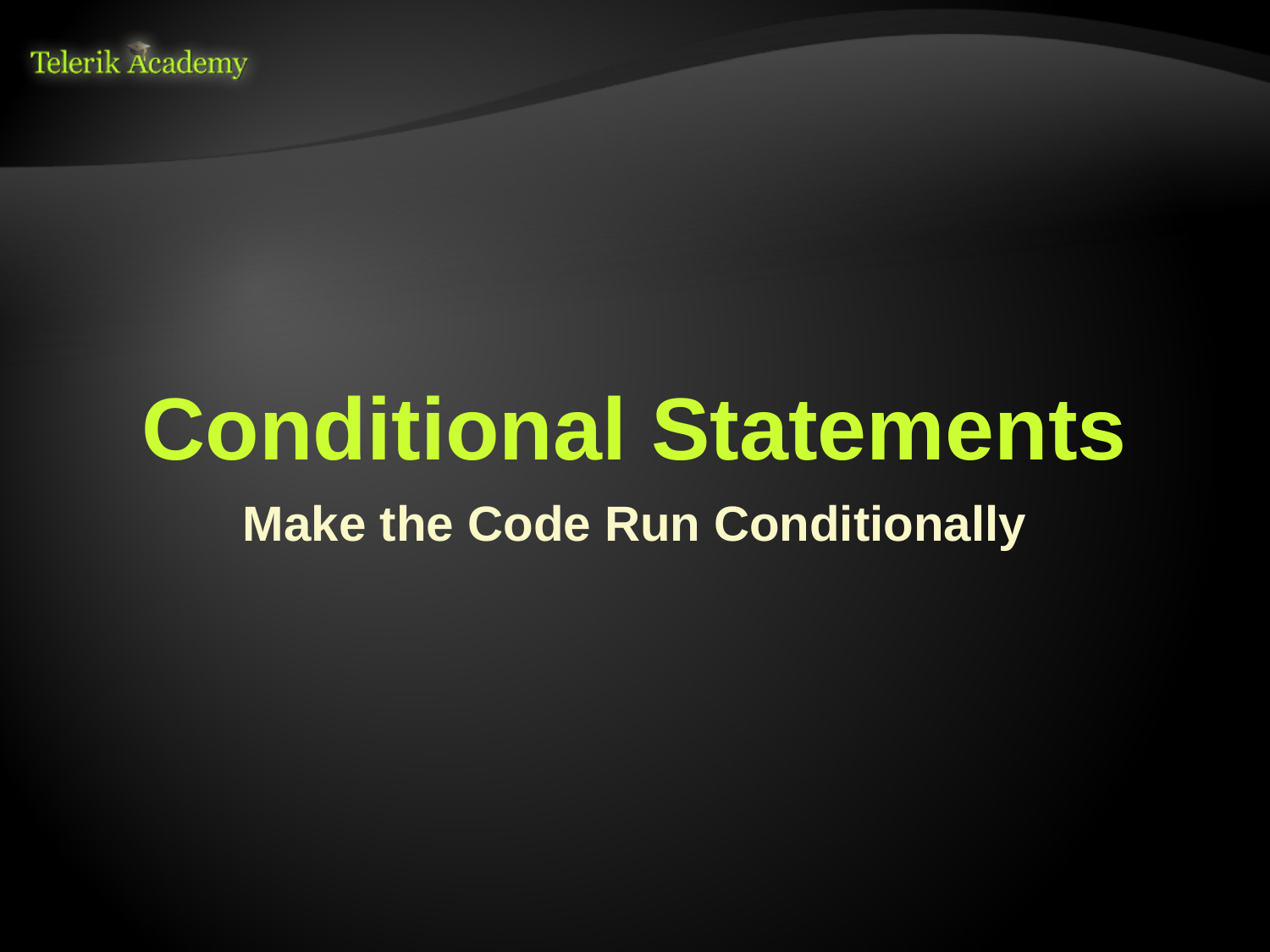

# Conditional Statements
Make the Code Run Conditionally